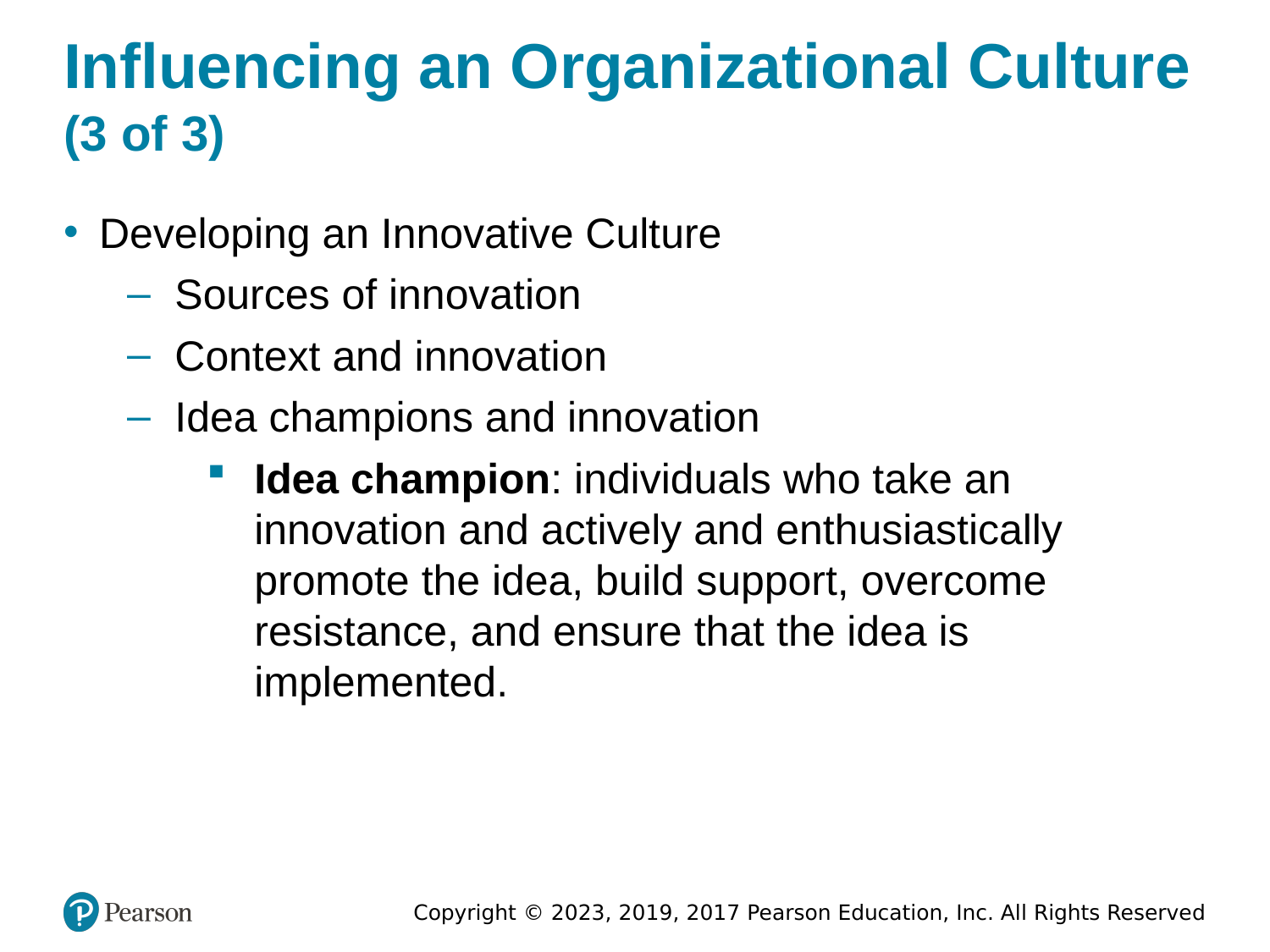

# Influencing an Organizational Culture (3 of 3)
Developing an Innovative Culture
Sources of innovation
Context and innovation
Idea champions and innovation
Idea champion: individuals who take an innovation and actively and enthusiastically promote the idea, build support, overcome resistance, and ensure that the idea is implemented.